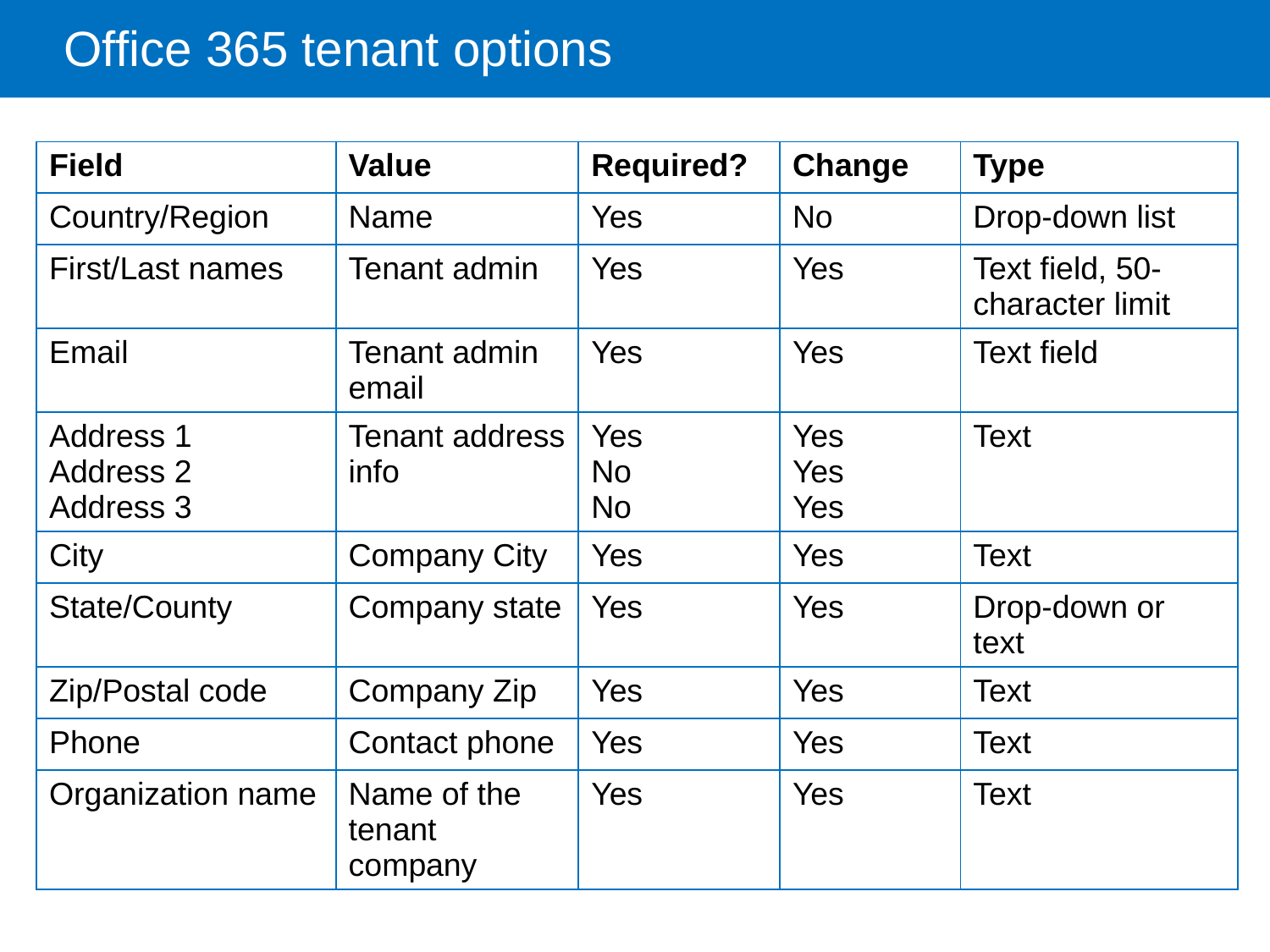

# Office 365 tenant options
| Field | Value | Required? | Change | Type |
| --- | --- | --- | --- | --- |
| Country/Region | Name | Yes | No | Drop-down list |
| First/Last names | Tenant admin | Yes | Yes | Text field, 50-character limit |
| Email | Tenant admin email | Yes | Yes | Text field |
| Address 1 Address 2 Address 3 | Tenant address info | Yes No No | Yes Yes Yes | Text |
| City | Company City | Yes | Yes | Text |
| State/County | Company state | Yes | Yes | Drop-down or text |
| Zip/Postal code | Company Zip | Yes | Yes | Text |
| Phone | Contact phone | Yes | Yes | Text |
| Organization name | Name of the tenant company | Yes | Yes | Text |